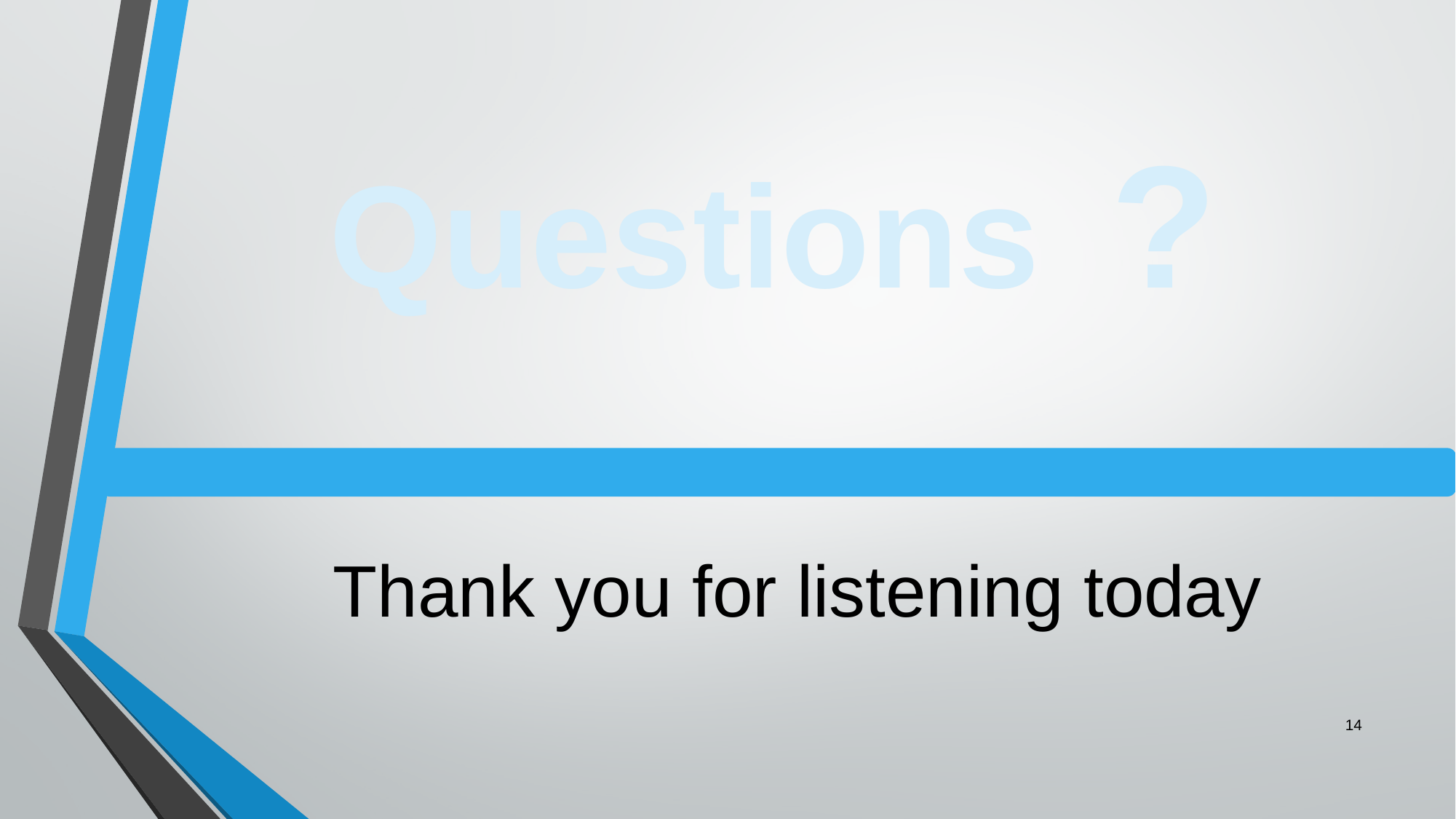

Questions ?

Thank you for listening today
14